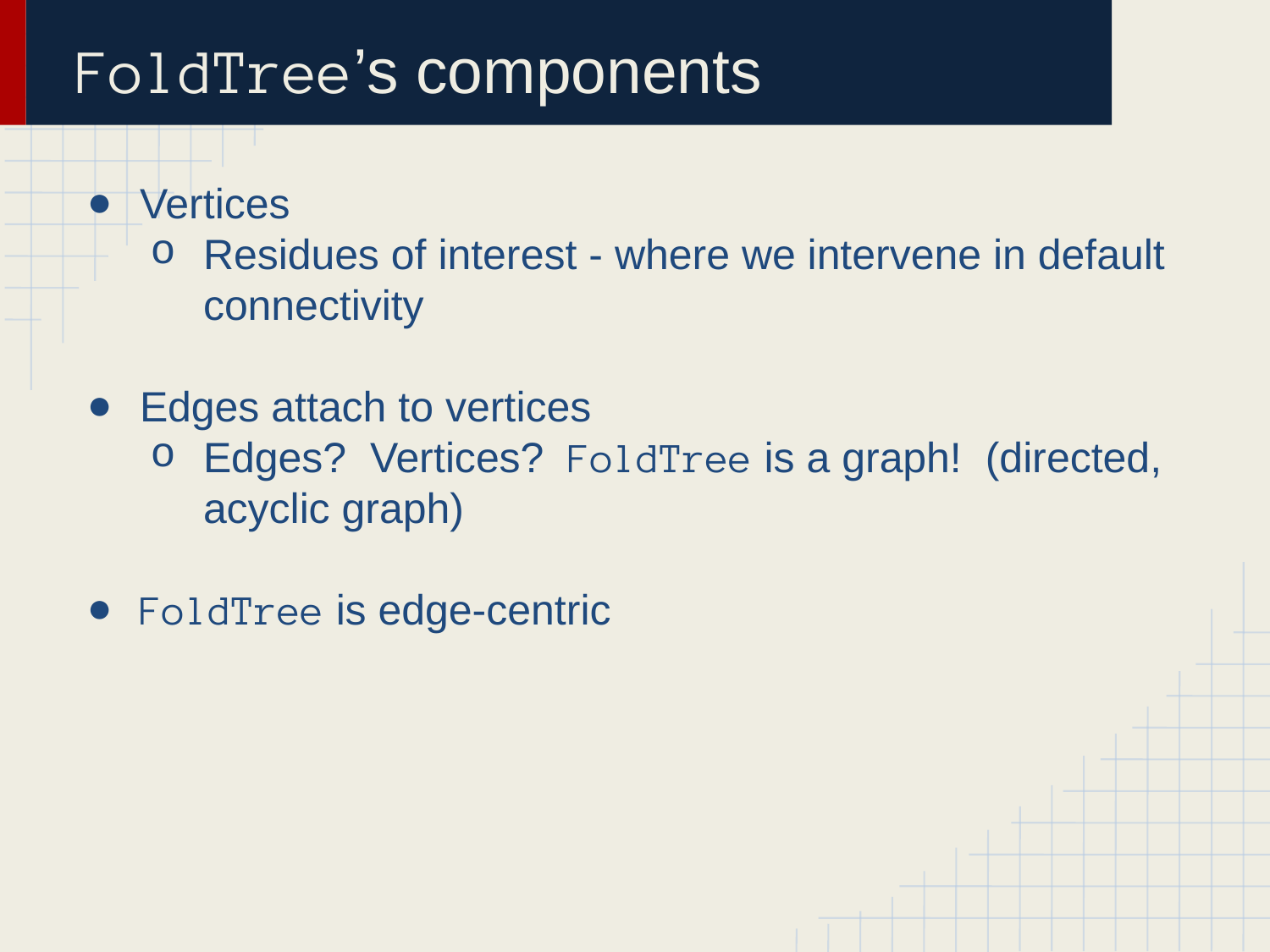

# FoldTree’s components
Vertices
Residues of interest - where we intervene in default connectivity

Edges attach to vertices
Edges?  Vertices?  FoldTree is a graph!  (directed, acyclic graph)

FoldTree is edge-centric